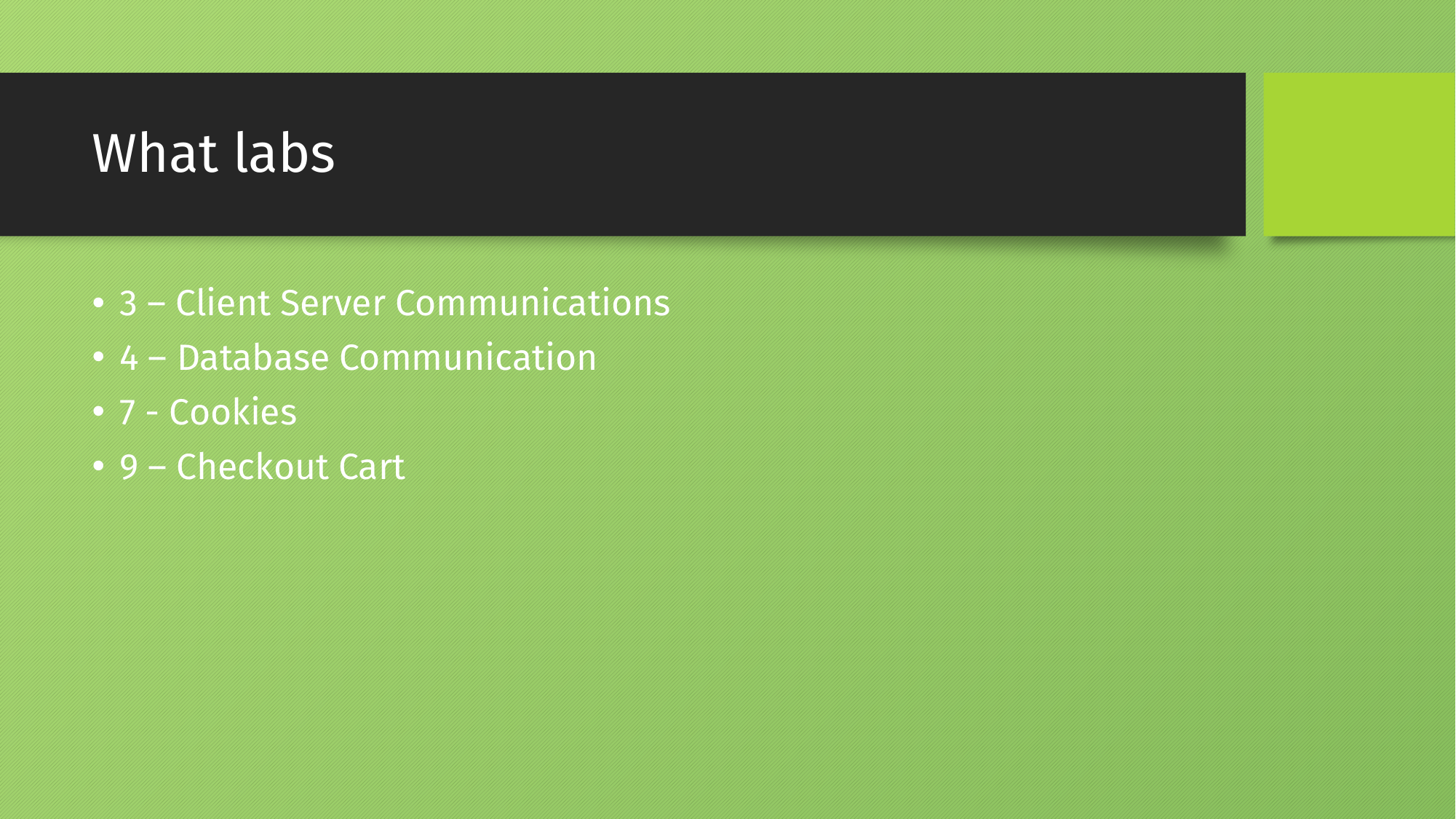

# What labs
3 – Client Server Communications
4 – Database Communication
7 - Cookies
9 – Checkout Cart